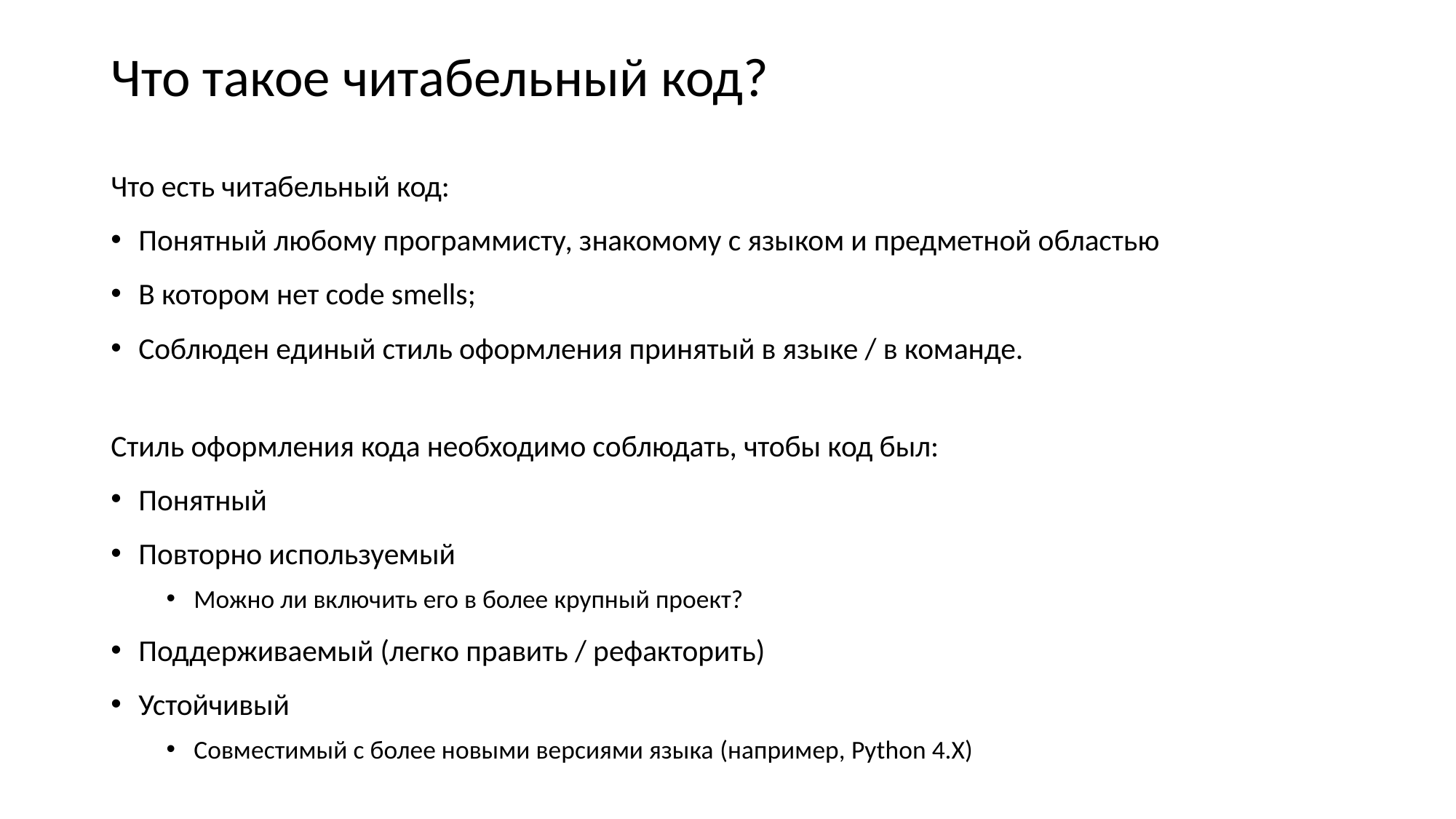

# Что такое читабельный код?
Что есть читабельный код:
Понятный любому программисту, знакомому с языком и предметной областью
В котором нет code smells;
Соблюден единый стиль оформления принятый в языке / в команде.

Стиль оформления кода необходимо соблюдать, чтобы код был:
Понятный
Повторно используемый
Можно ли включить его в более крупный проект?
Поддерживаемый (легко править / рефакторить)
Устойчивый
Совместимый с более новыми версиями языка (например, Python 4.X)